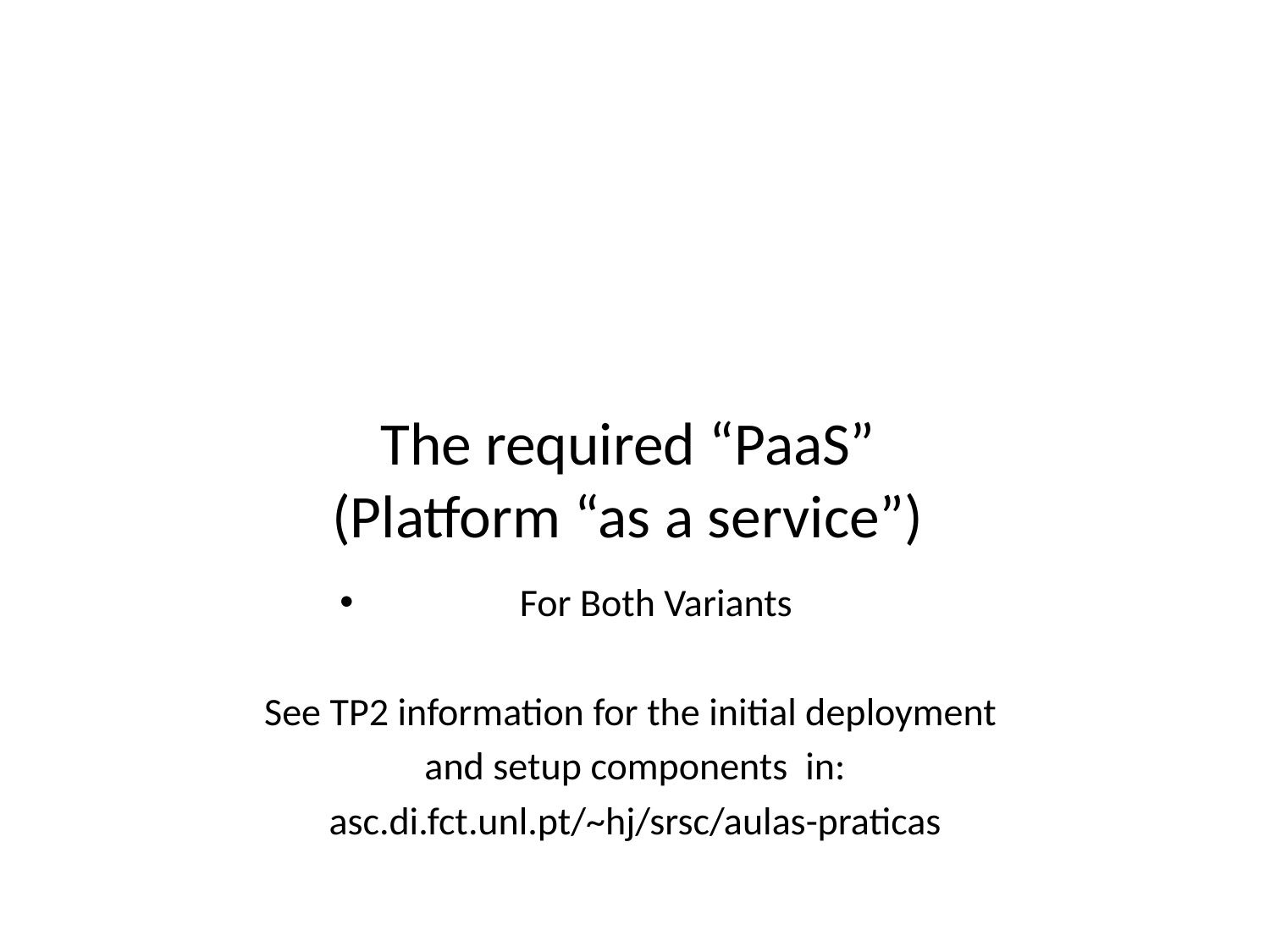

# The required “PaaS” (Platform “as a service”)
For Both Variants

See TP2 information for the initial deployment
and setup components  in:
asc.di.fct.unl.pt/~hj/srsc/aulas-praticas